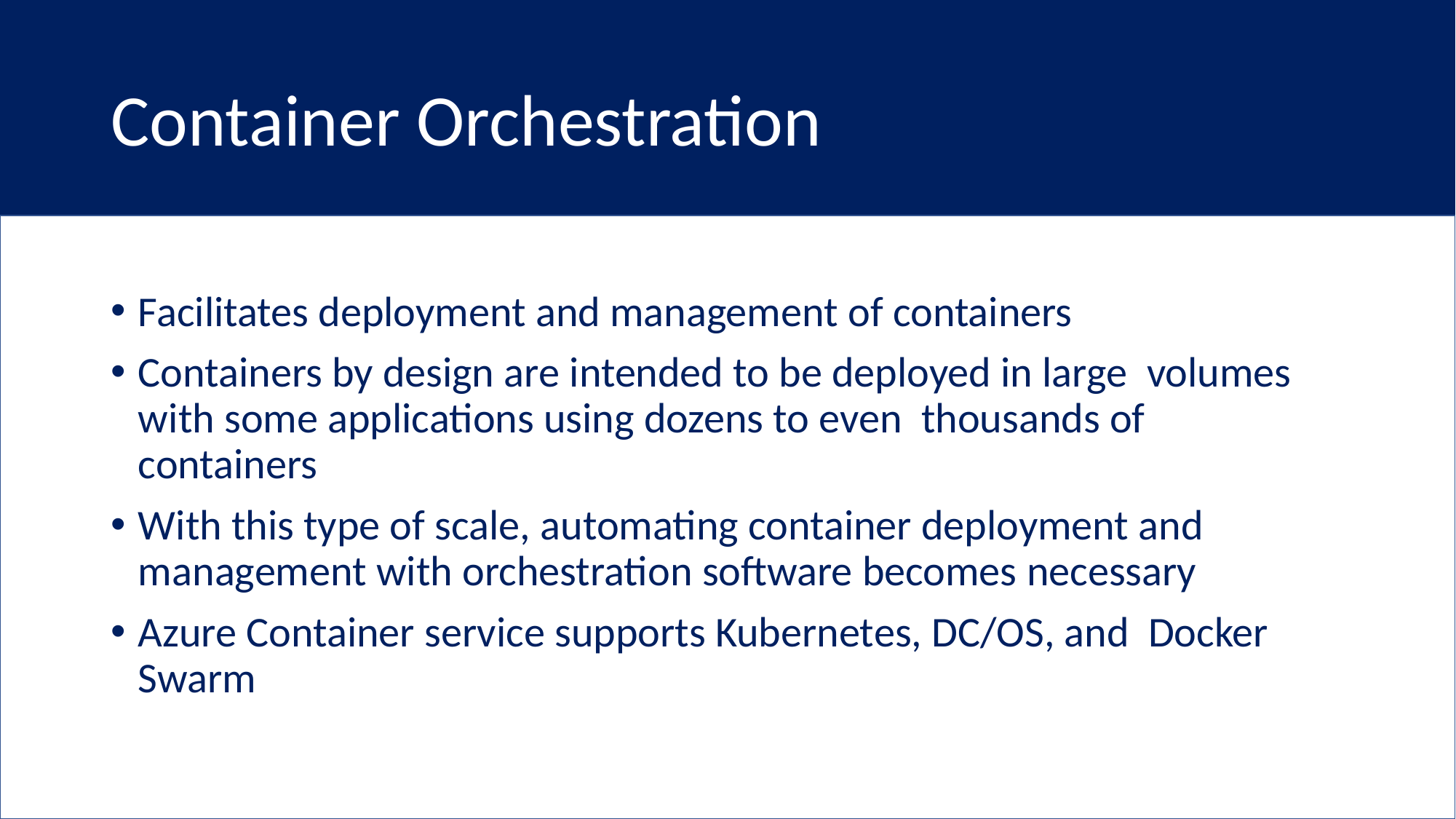

# Container Orchestration

Facilitates deployment and management of containers
Containers by design are intended to be deployed in large  volumes with some applications using dozens to even  thousands of containers
With this type of scale, automating container deployment and  management with orchestration software becomes necessary
Azure Container service supports Kubernetes, DC/OS, and  Docker Swarm